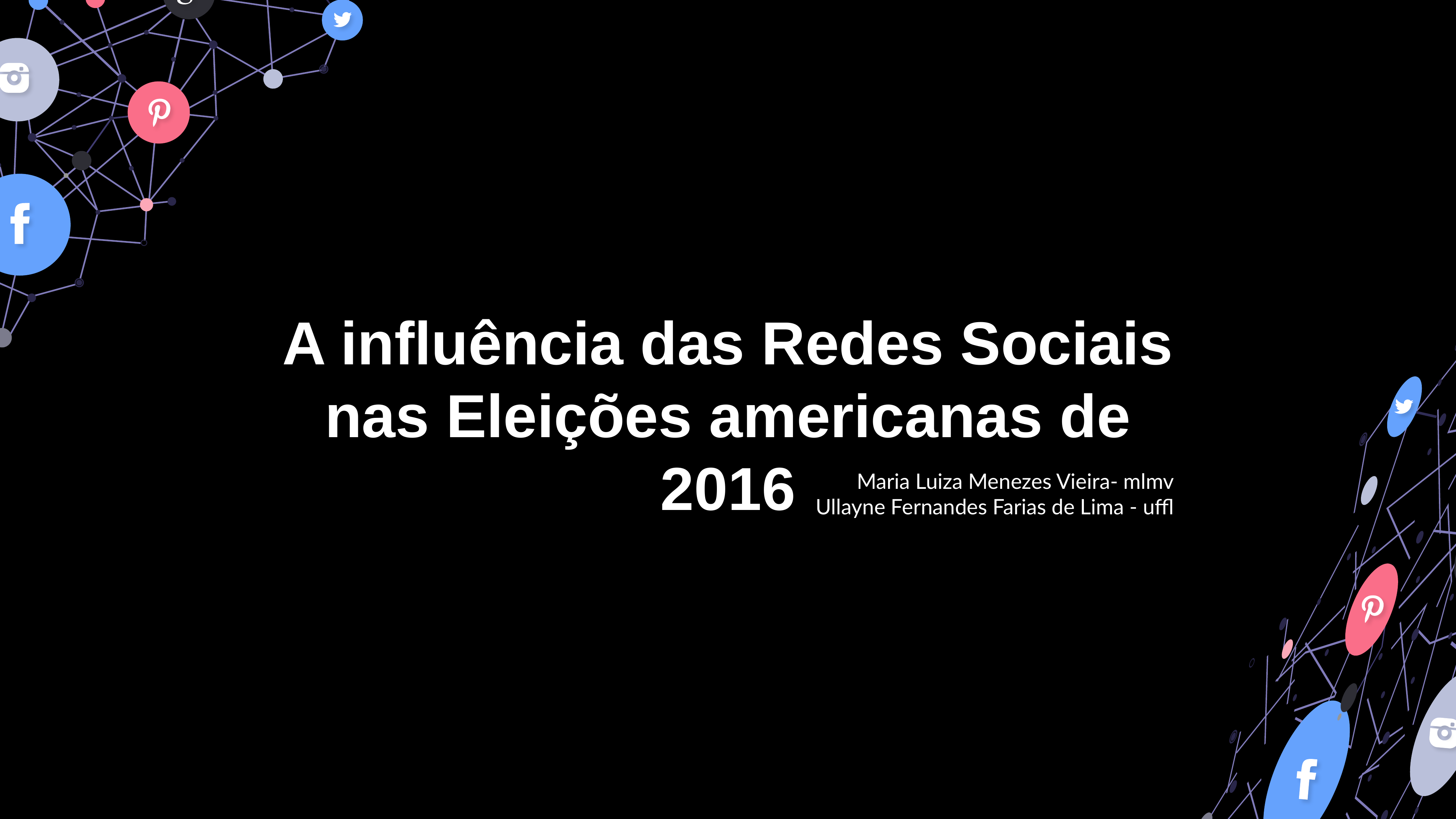

A influência das Redes Sociais nas Eleições americanas de 2016
Maria Luiza Menezes Vieira- mlmv
Ullayne Fernandes Farias de Lima - uffl